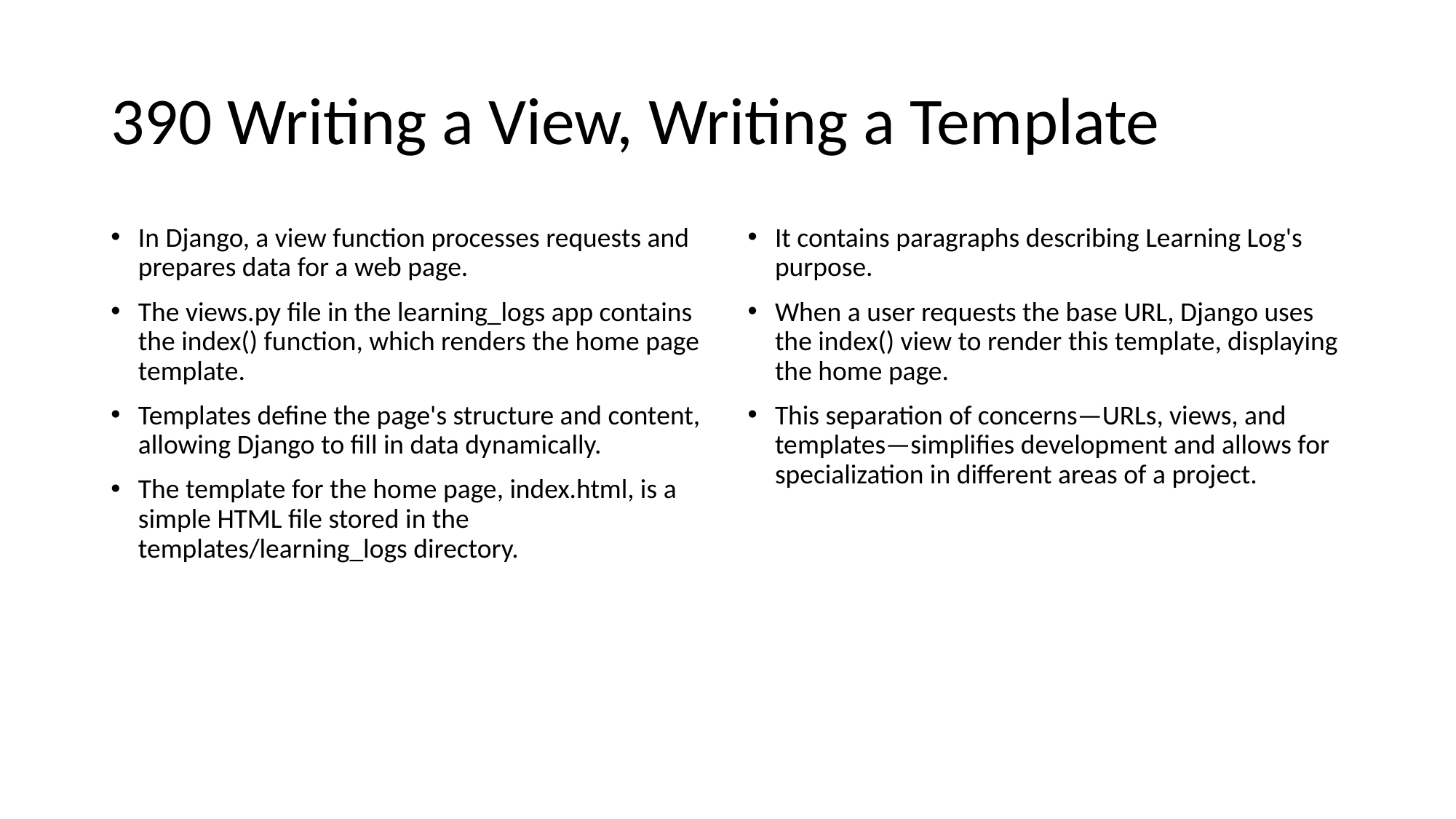

# 390 Writing a View, Writing a Template
In Django, a view function processes requests and prepares data for a web page.
The views.py file in the learning_logs app contains the index() function, which renders the home page template.
Templates define the page's structure and content, allowing Django to fill in data dynamically.
The template for the home page, index.html, is a simple HTML file stored in the templates/learning_logs directory.

It contains paragraphs describing Learning Log's purpose.
When a user requests the base URL, Django uses the index() view to render this template, displaying the home page.
This separation of concerns—URLs, views, and templates—simplifies development and allows for specialization in different areas of a project.